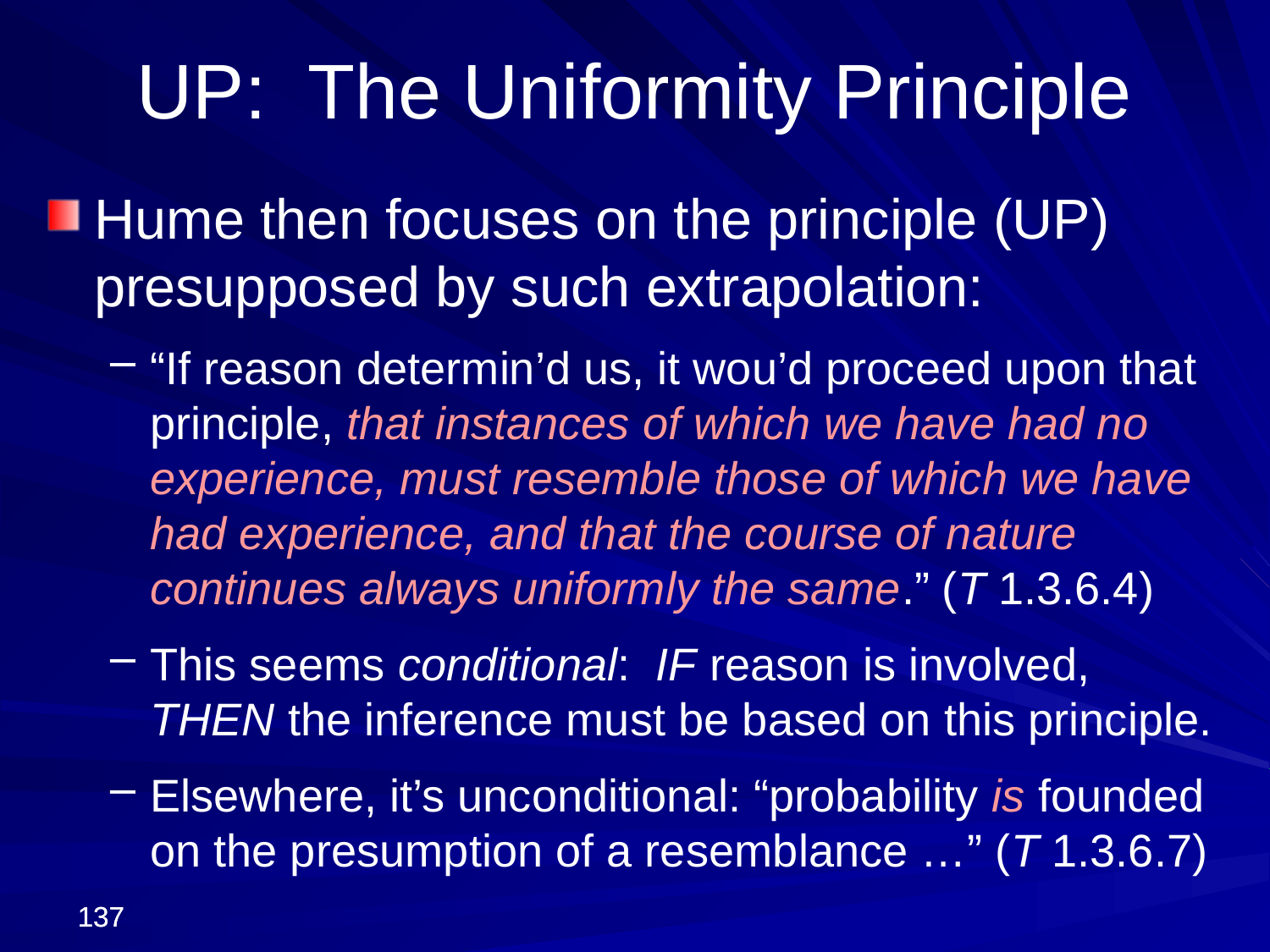

UP:  The Uniformity Principle
Hume then focuses on the principle (UP) presupposed by such extrapolation:
“If reason determin’d us, it wou’d proceed upon that principle, that instances of which we have had no experience, must resemble those of which we have had experience, and that the course of nature continues always uniformly the same.” (T 1.3.6.4)
This seems conditional:  IF reason is involved, THEN the inference must be based on this principle.
Elsewhere, it’s unconditional: “probability is founded on the presumption of a resemblance …” (T 1.3.6.7)
137
137